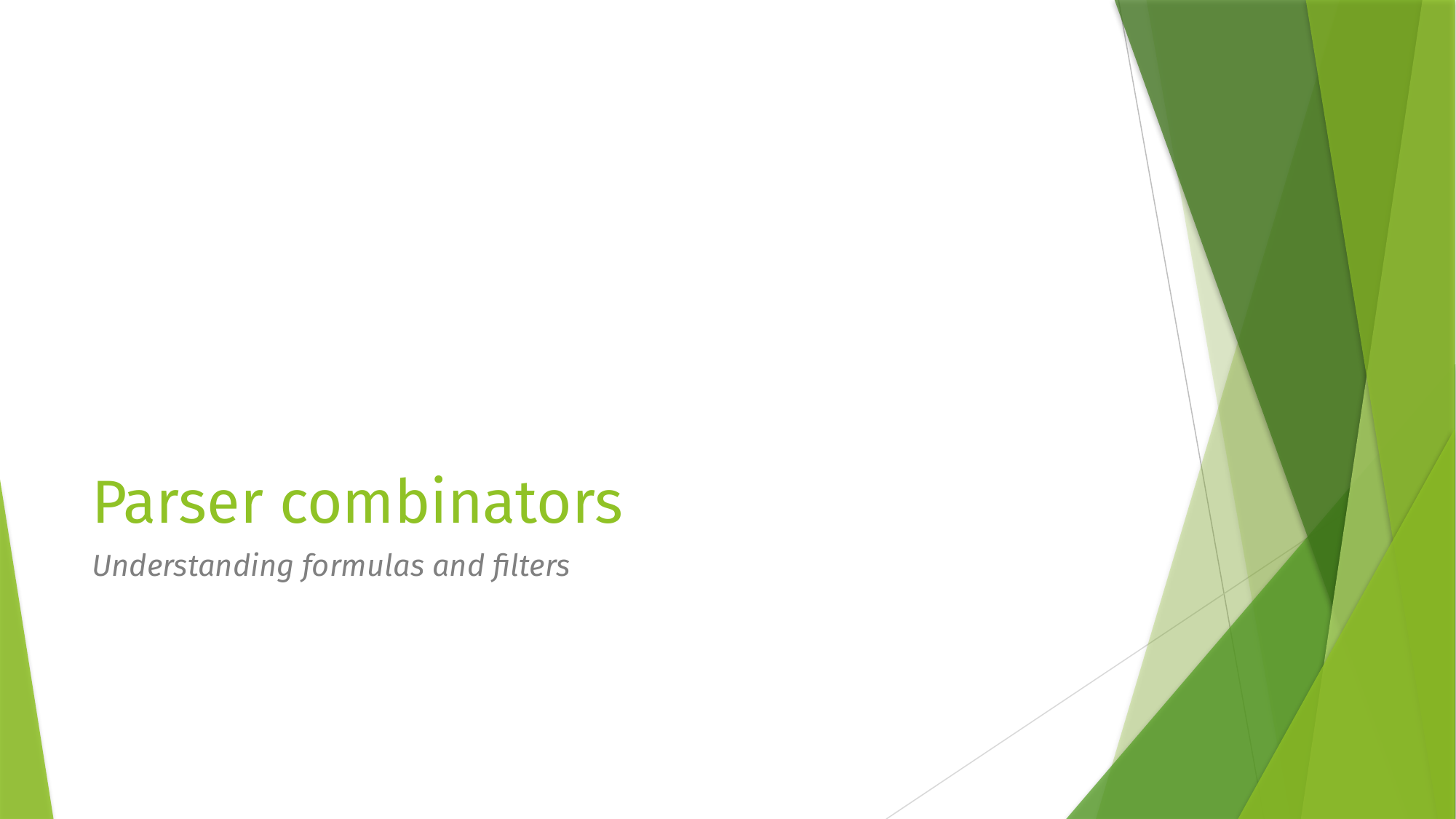

# Parser combinators
Understanding formulas and filters